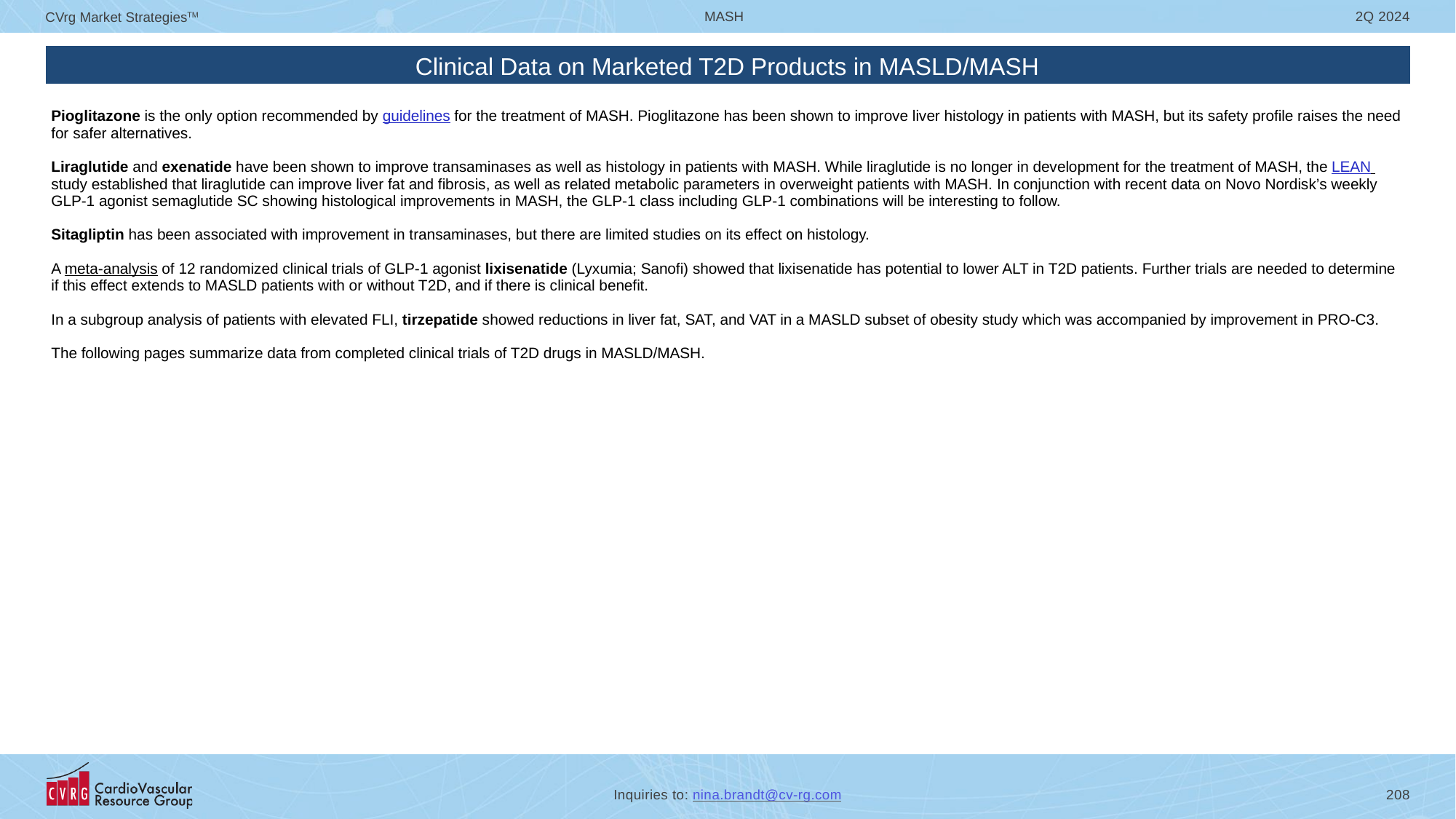

# Clinical Data on Marketed T2D Products in MASLD/MASH
|  |
| --- |
|  |
| Pioglitazone is the only option recommended by guidelines for the treatment of MASH. Pioglitazone has been shown to improve liver histology in patients with MASH, but its safety profile raises the need for safer alternatives. Liraglutide and exenatide have been shown to improve transaminases as well as histology in patients with MASH. While liraglutide is no longer in development for the treatment of MASH, the LEAN study established that liraglutide can improve liver fat and fibrosis, as well as related metabolic parameters in overweight patients with MASH. In conjunction with recent data on Novo Nordisk’s weekly GLP-1 agonist semaglutide SC showing histological improvements in MASH, the GLP-1 class including GLP-1 combinations will be interesting to follow. Sitagliptin has been associated with improvement in transaminases, but there are limited studies on its effect on histology. A meta-analysis of 12 randomized clinical trials of GLP-1 agonist lixisenatide (Lyxumia; Sanofi) showed that lixisenatide has potential to lower ALT in T2D patients. Further trials are needed to determine if this effect extends to MASLD patients with or without T2D, and if there is clinical benefit. In a subgroup analysis of patients with elevated FLI, tirzepatide showed reductions in liver fat, SAT, and VAT in a MASLD subset of obesity study which was accompanied by improvement in PRO-C3. The following pages summarize data from completed clinical trials of T2D drugs in MASLD/MASH. |